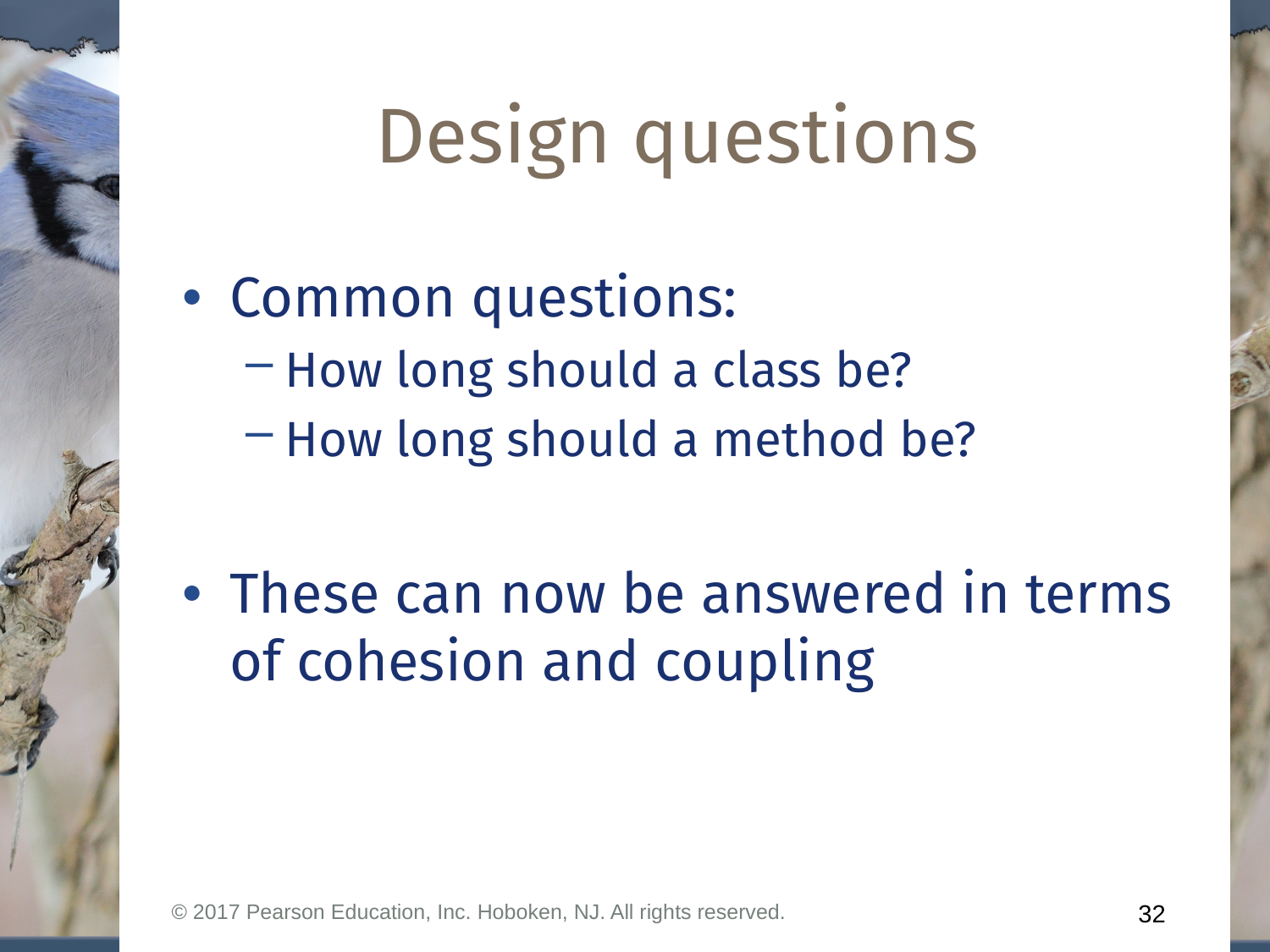

# Design questions
Common questions:
How long should a class be?
How long should a method be?

These can now be answered in terms of cohesion and coupling
© 2017 Pearson Education, Inc. Hoboken, NJ. All rights reserved.